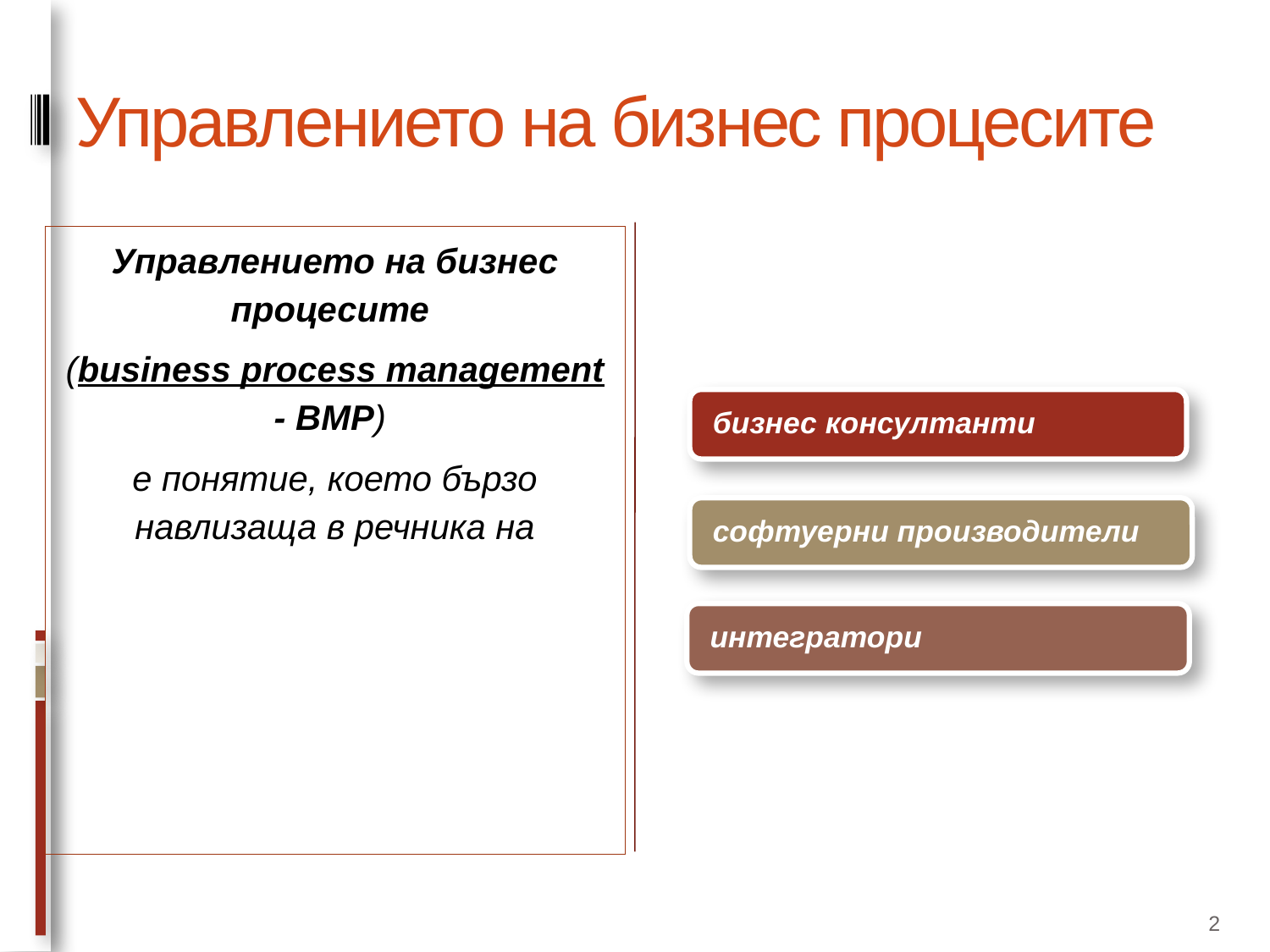

# Управлението на бизнес процесите
Управлението на бизнес процесите
(business process management - BMP)
е понятие, което бързо навлизаща в речника на
бизнес консултанти
софтуерни производители
интегратори
2